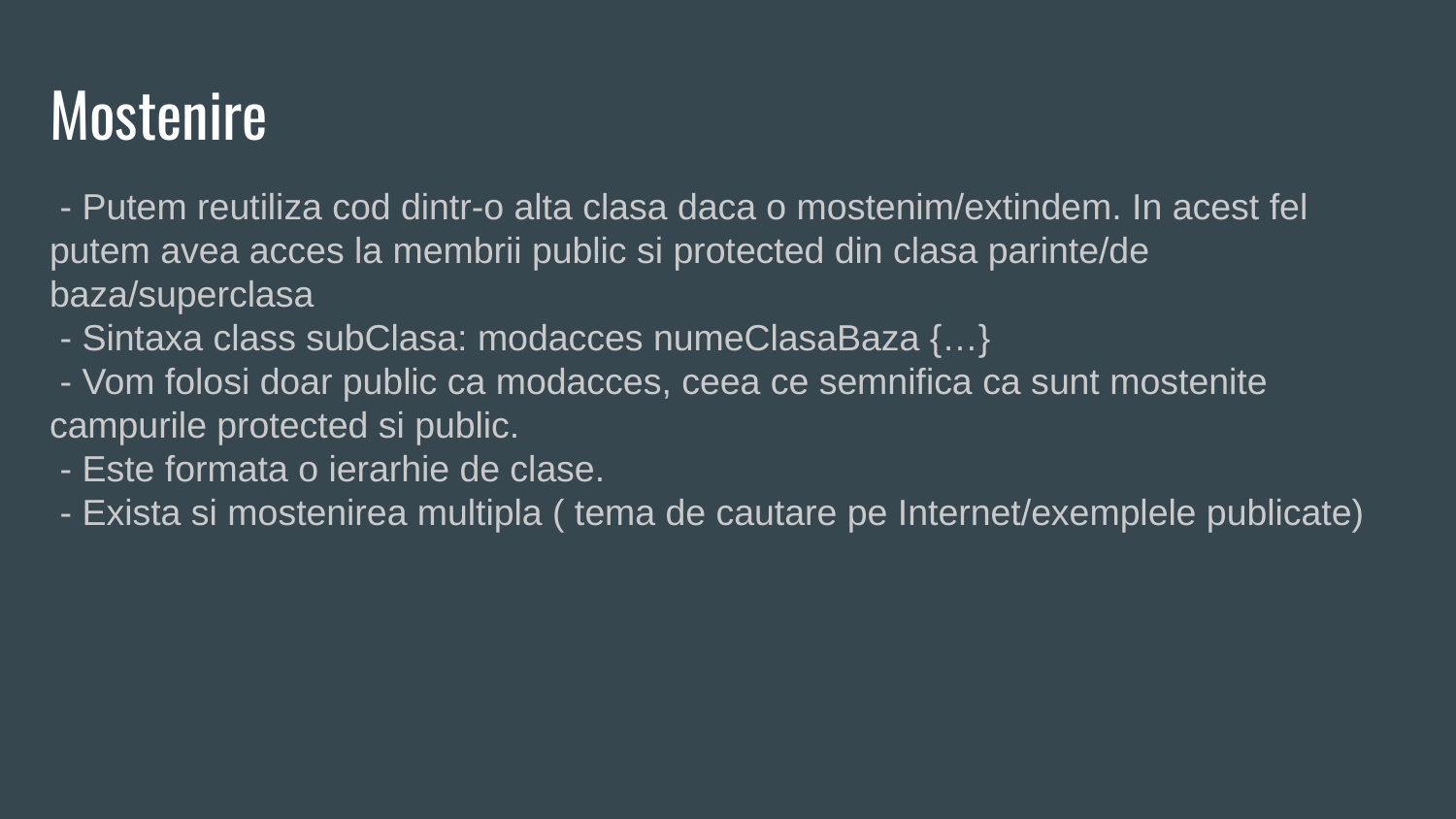

Mostenire
 - Putem reutiliza cod dintr-o alta clasa daca o mostenim/extindem. In acest fel putem avea acces la membrii public si protected din clasa parinte/de baza/superclasa
 - Sintaxa class subClasa: modacces numeClasaBaza {…}
 - Vom folosi doar public ca modacces, ceea ce semnifica ca sunt mostenite campurile protected si public.
 - Este formata o ierarhie de clase.
 - Exista si mostenirea multipla ( tema de cautare pe Internet/exemplele publicate)